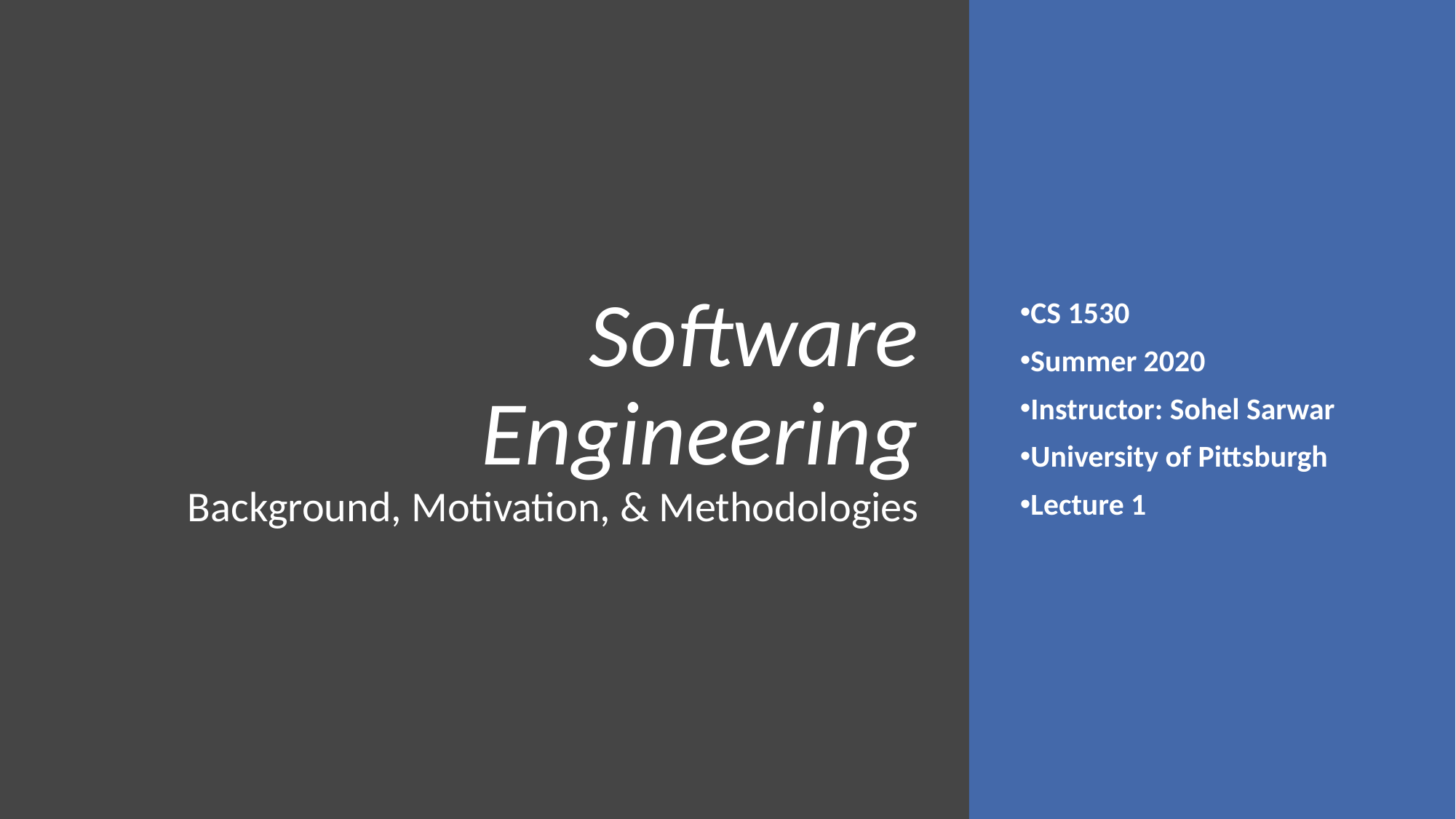

# Software Engineering Background, Motivation, & Methodologies
CS 1530
Summer 2020
Instructor: Sohel Sarwar
University of Pittsburgh
Lecture 1